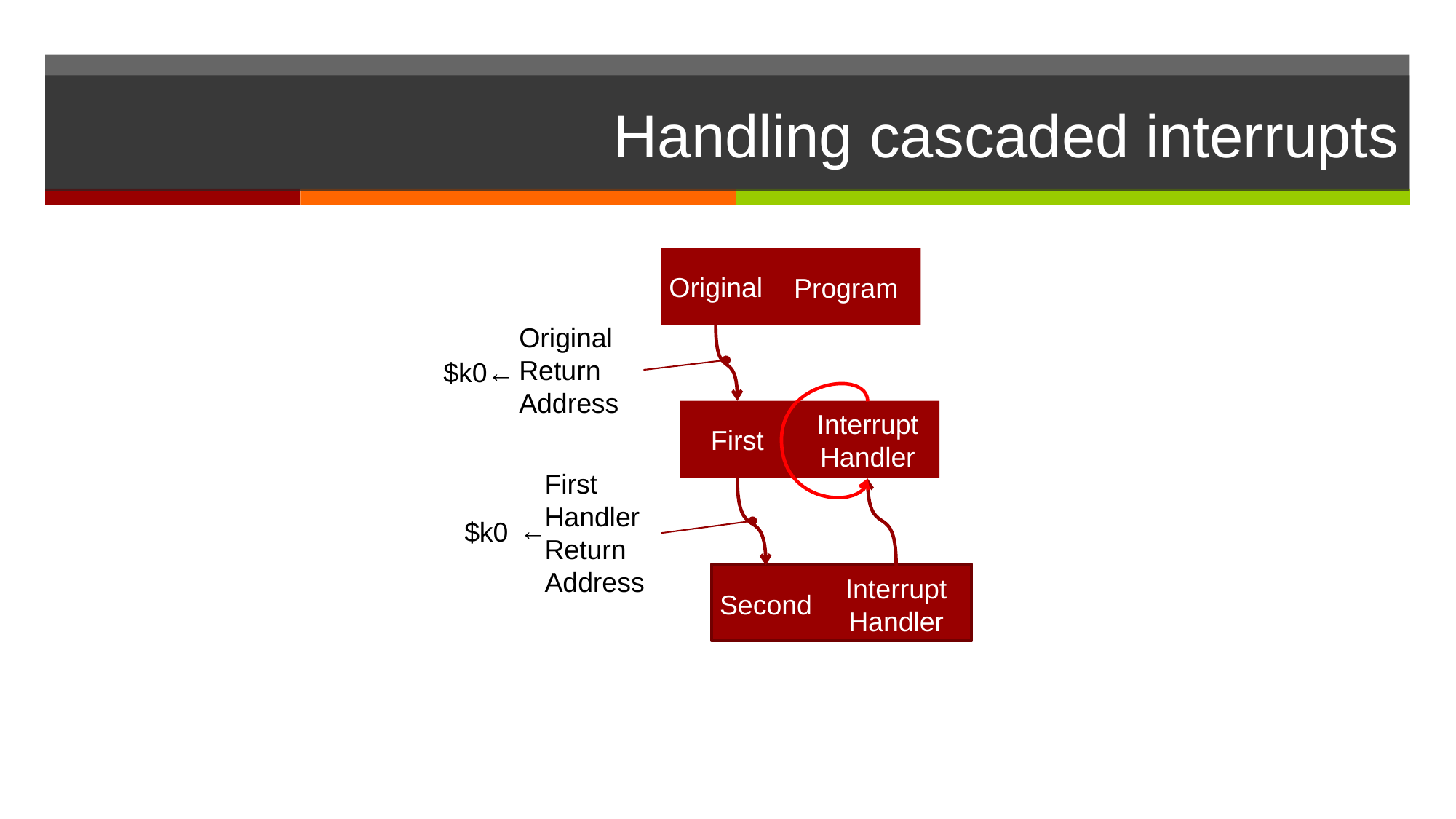

# Handling cascaded interrupts

Original
Program
Original
Return
Address
$k0←

First
Interrupt
Handler
First
Handler
Return
Address
$k0
←

Second
Interrupt
Handler